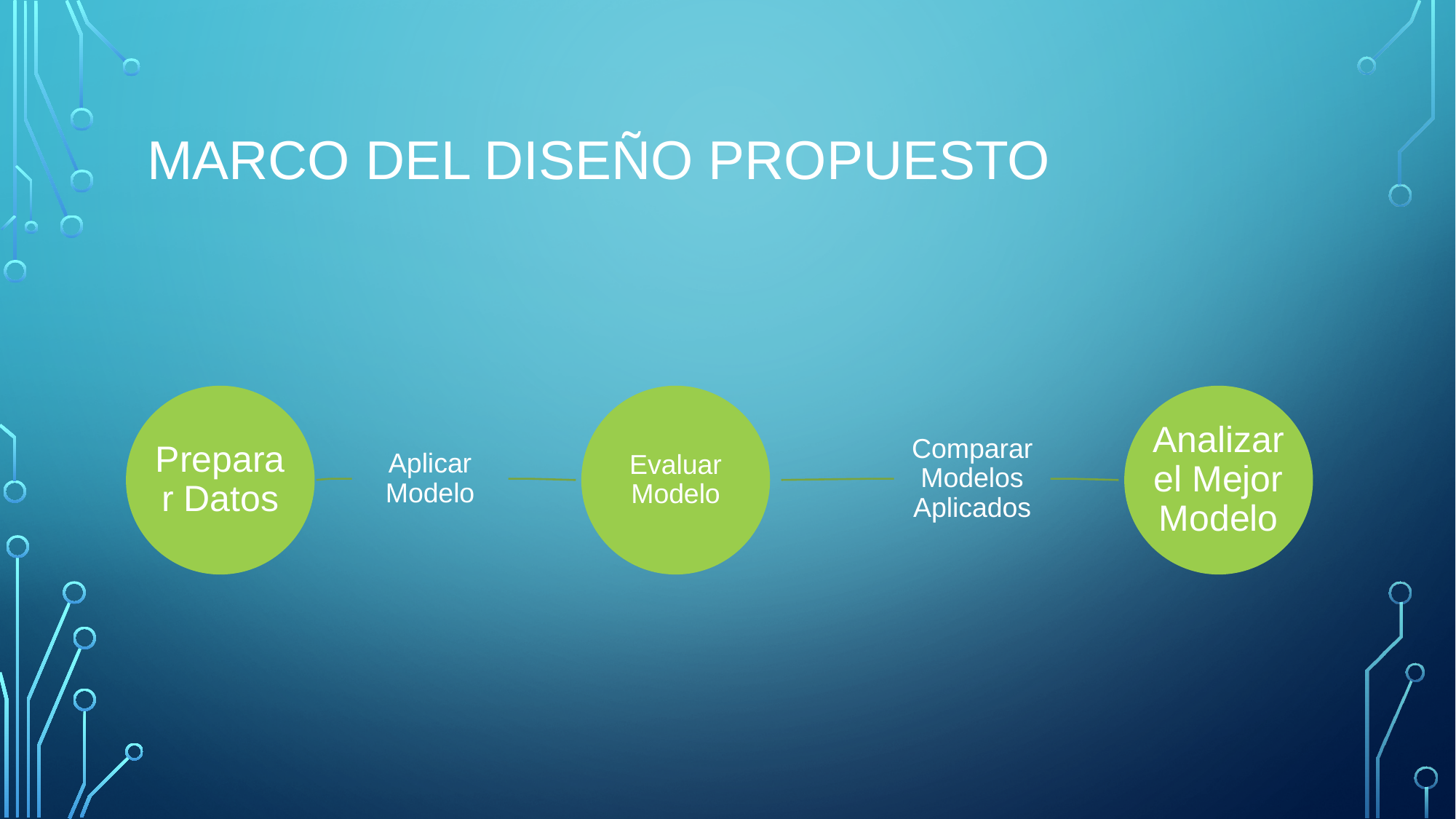

# Marco del diseño propuesto
Preparar Datos
Aplicar Modelo
Evaluar Modelo
Comparar Modelos Aplicados
Analizar el Mejor Modelo